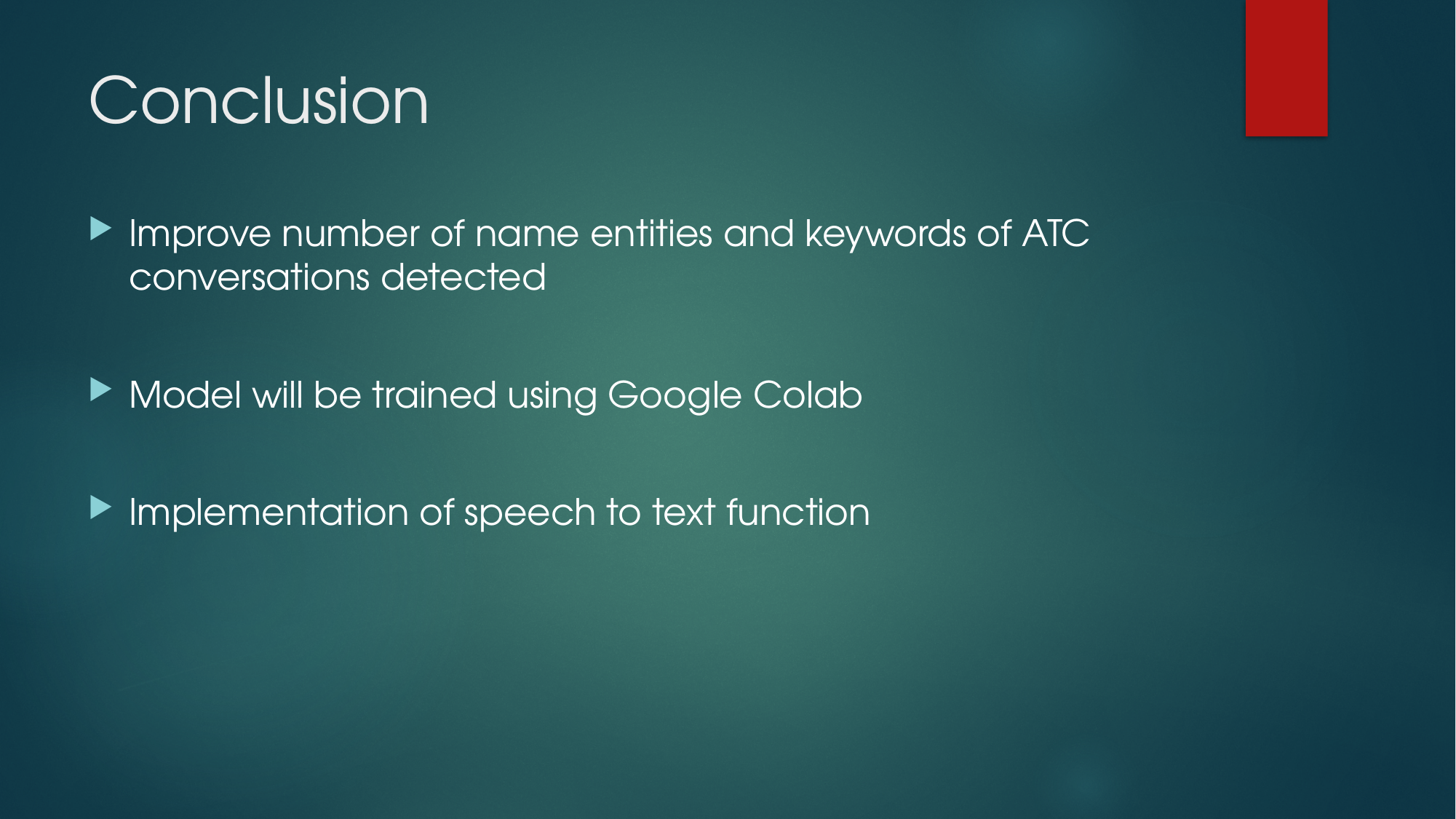

# Conclusion
Improve number of name entities and keywords of ATC conversations detected

Model will be trained using Google Colab

Implementation of speech to text function